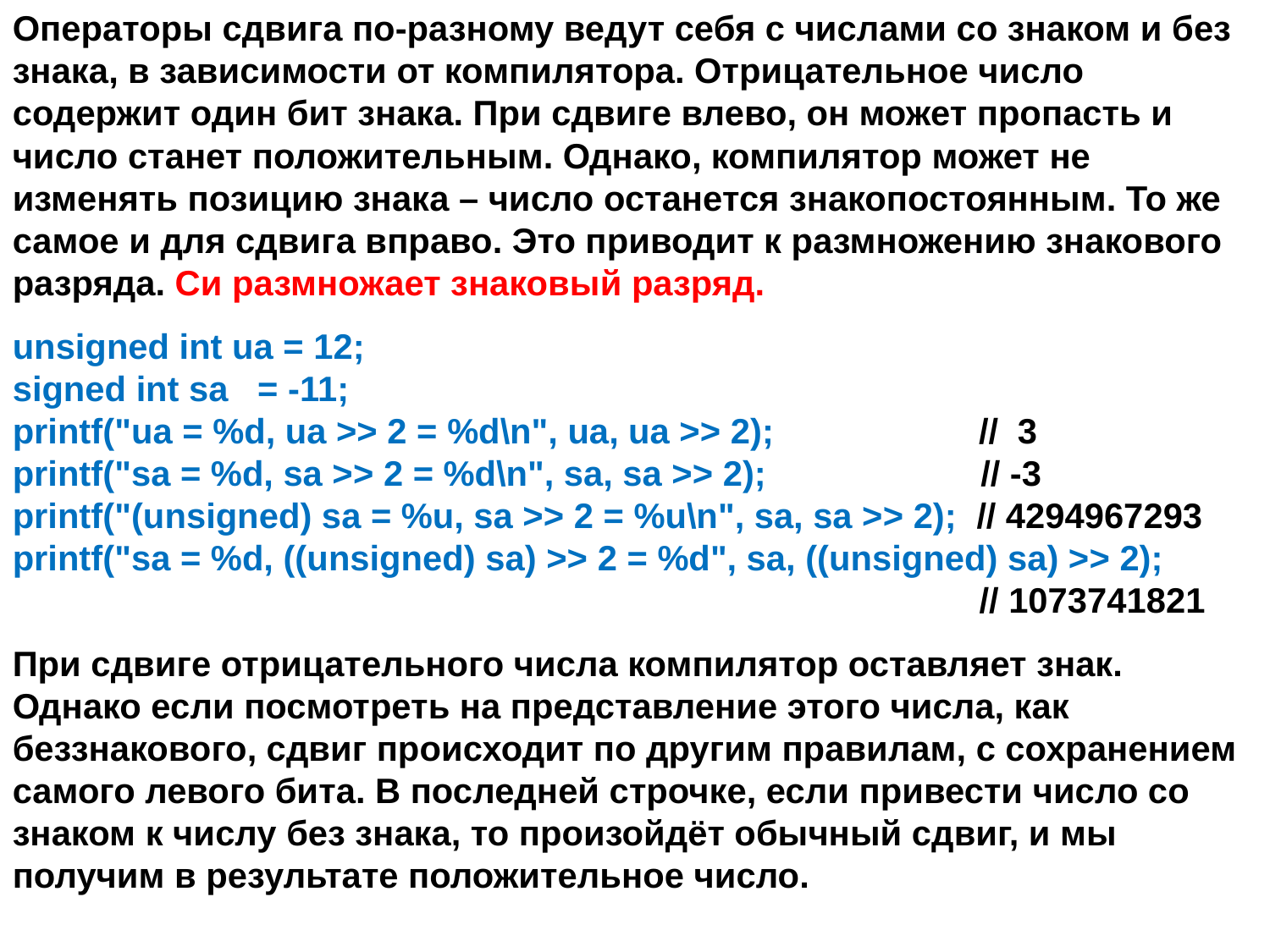

Операторы сдвига по-разному ведут себя с числами со знаком и без знака, в зависимости от компилятора. Отрицательное число содержит один бит знака. При сдвиге влево, он может пропасть и  число станет положительным. Однако, компилятор может не изменять позицию знака – число останется знакопостоянным. То же самое и для сдвига вправо. Это приводит к размножению знакового разряда. Си размножает знаковый разряд.
unsigned int ua = 12;
signed int sa   = -11;
printf("ua = %d, ua >> 2 = %d\n", ua, ua >> 2);                     //  3
printf("sa = %d, sa >> 2 = %d\n", sa, sa >> 2);                      // -3
printf("(unsigned) sa = %u, sa >> 2 = %u\n", sa, sa >> 2);  // 4294967293
printf("sa = %d, ((unsigned) sa) >> 2 = %d", sa, ((unsigned) sa) >> 2);
							        // 1073741821
При сдвиге отрицательного числа компилятор оставляет знак. Однако если посмотреть на представление этого числа, как беззнакового, сдвиг происходит по другим правилам, с сохранением самого левого бита. В последней строчке, если привести число со знаком к числу без знака, то произойдёт обычный сдвиг, и мы получим в результате положительное число.